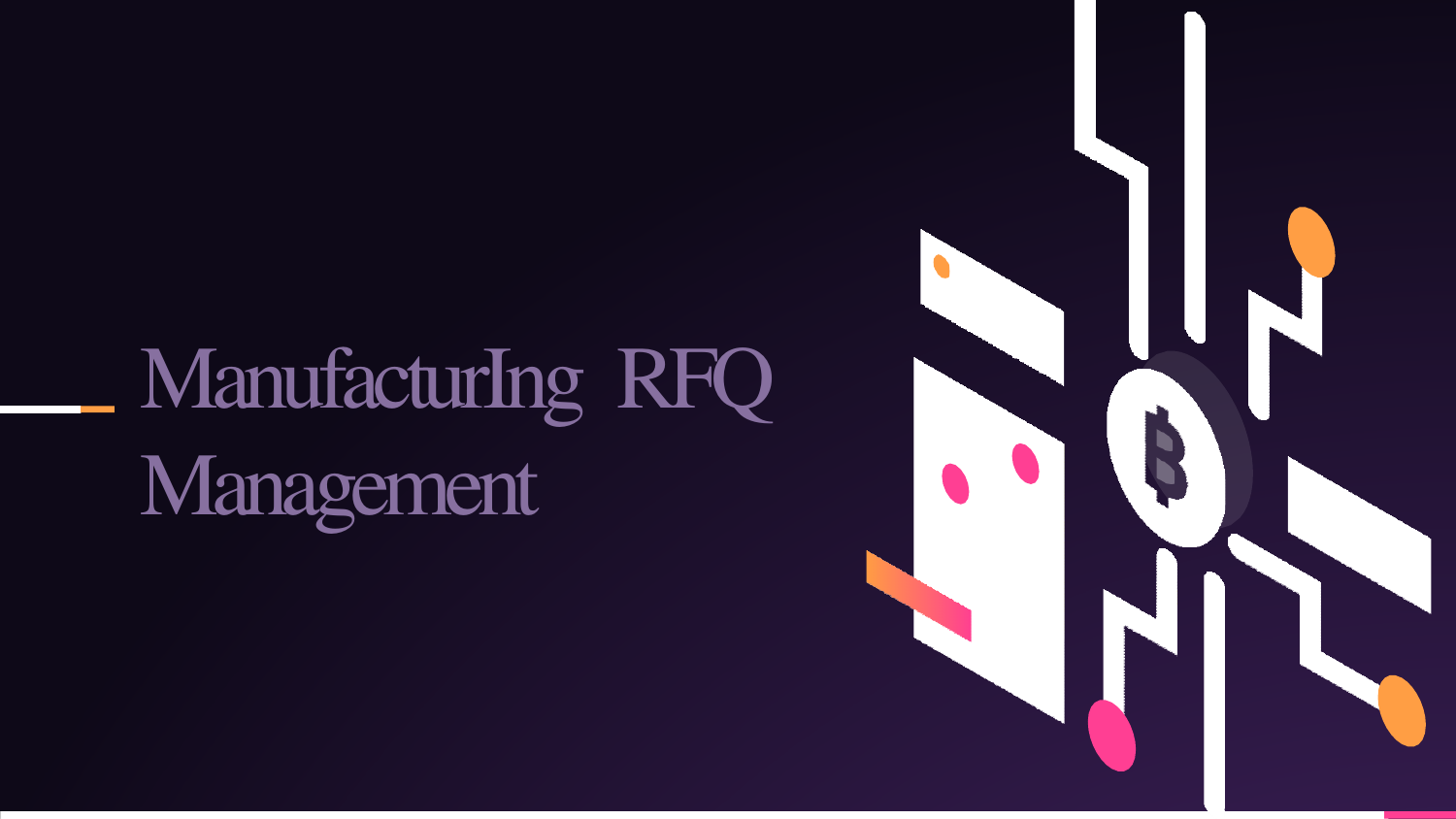

# M a n u f a c t u r I n g    R F Q    M a n a g e m e n t